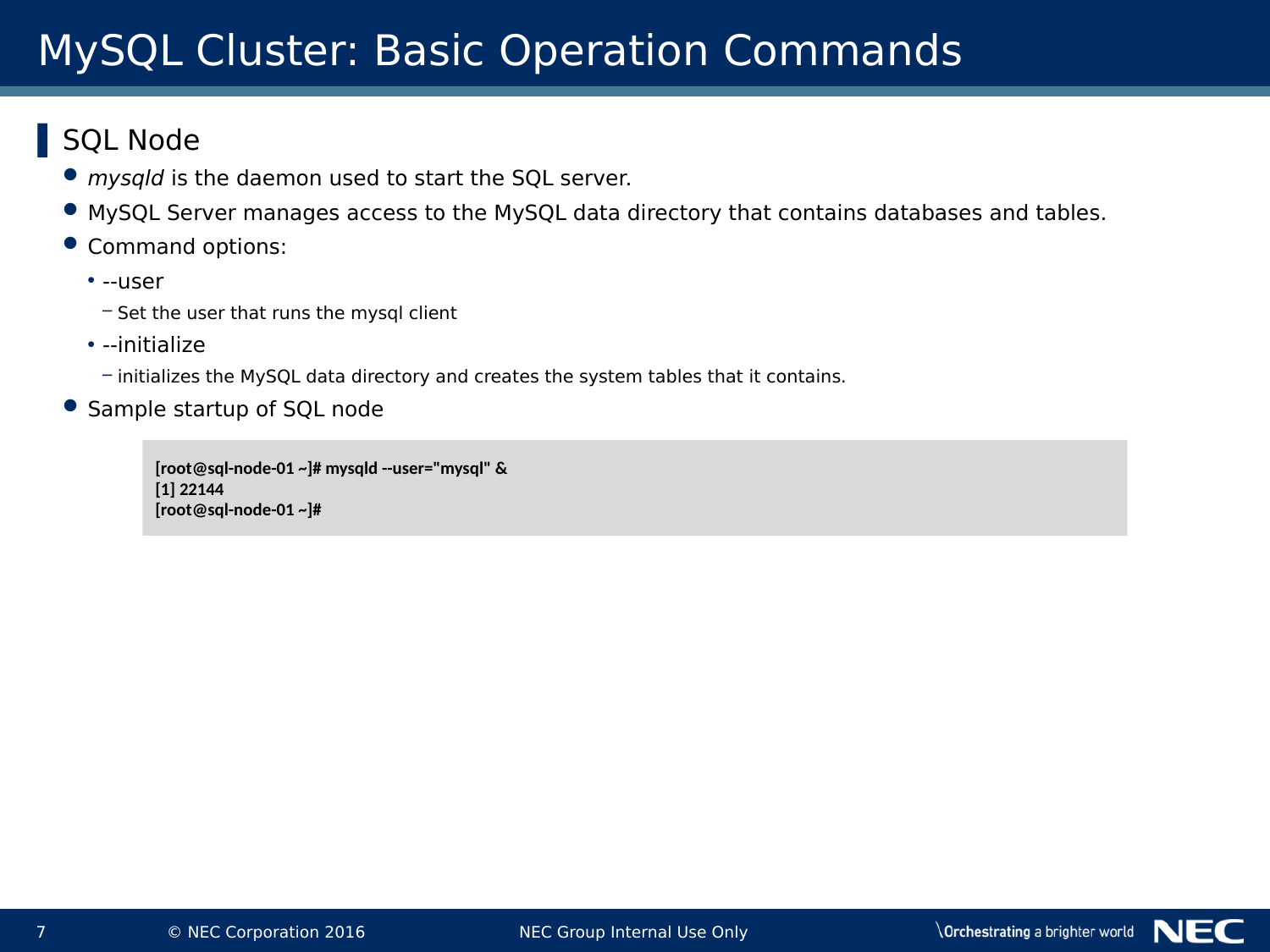

# MySQL Cluster: Basic Operation Commands
SQL Node
mysqld is the daemon used to start the SQL server.
MySQL Server manages access to the MySQL data directory that contains databases and tables.
Command options:
--user
Set the user that runs the mysql client
--initialize
initializes the MySQL data directory and creates the system tables that it contains.
Sample startup of SQL node

[root@sql-node-01 ~]# mysqld --user="mysql" &
[1] 22144
[root@sql-node-01 ~]#